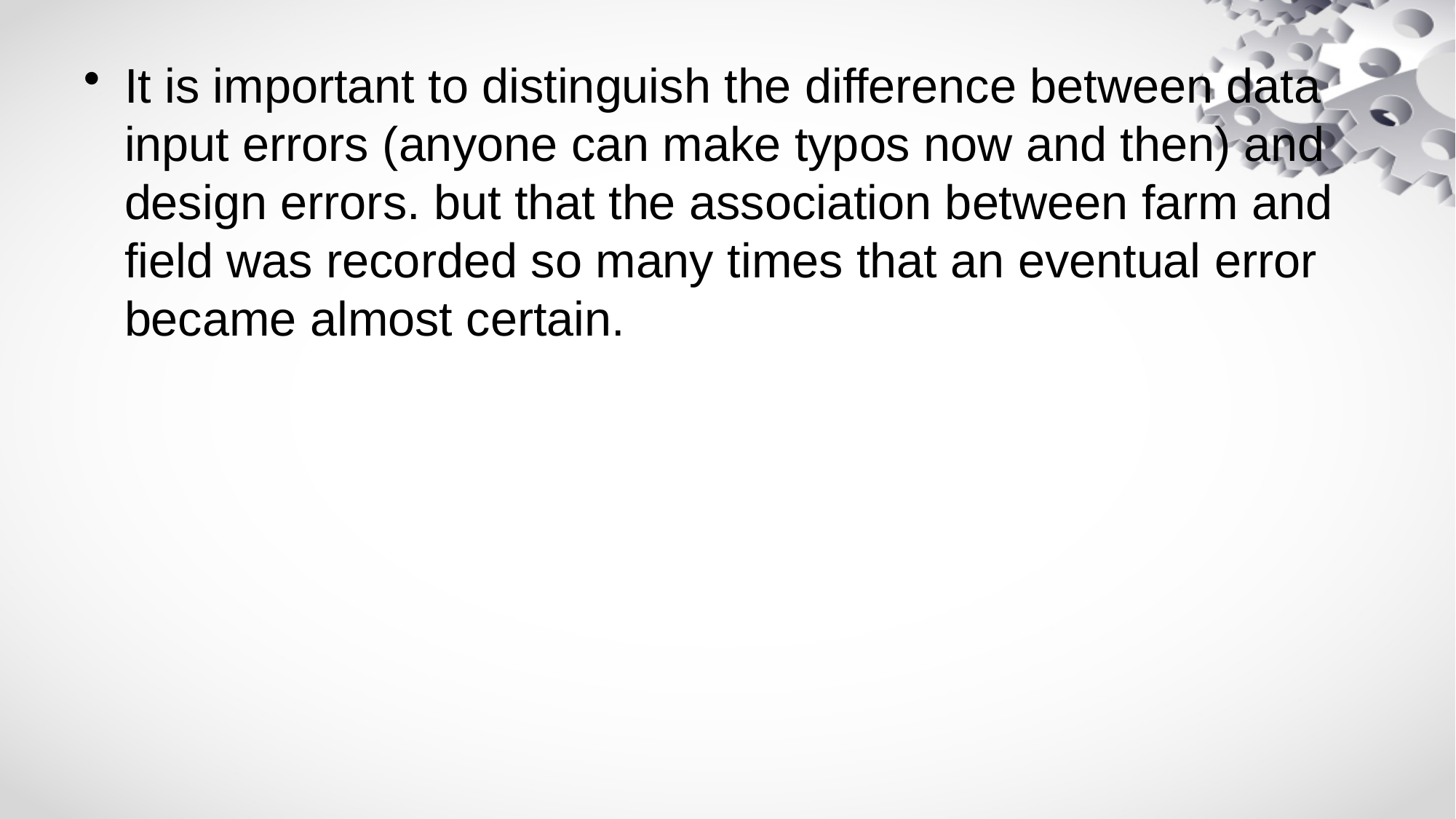

It is important to distinguish the difference between data input errors (anyone can make typos now and then) and design errors. but that the association between farm and field was recorded so many times that an eventual error became almost certain.